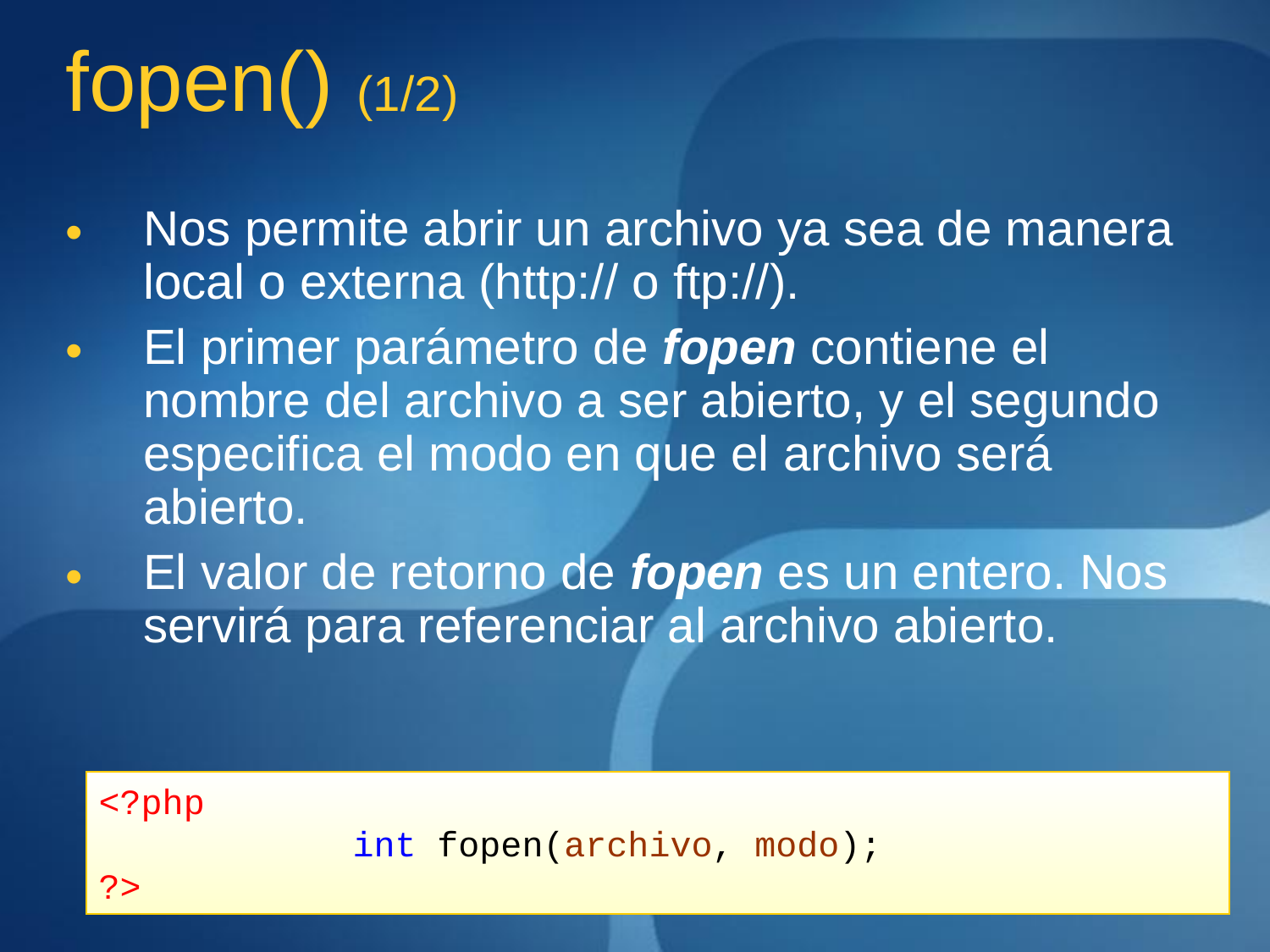

# fopen() (1/2)
Nos permite abrir un archivo ya sea de manera local o externa (http:// o ftp://).
El primer parámetro de fopen contiene el nombre del archivo a ser abierto, y el segundo especifica el modo en que el archivo será abierto.
El valor de retorno de fopen es un entero. Nos servirá para referenciar al archivo abierto.
<?php
		int fopen(archivo, modo);
?>